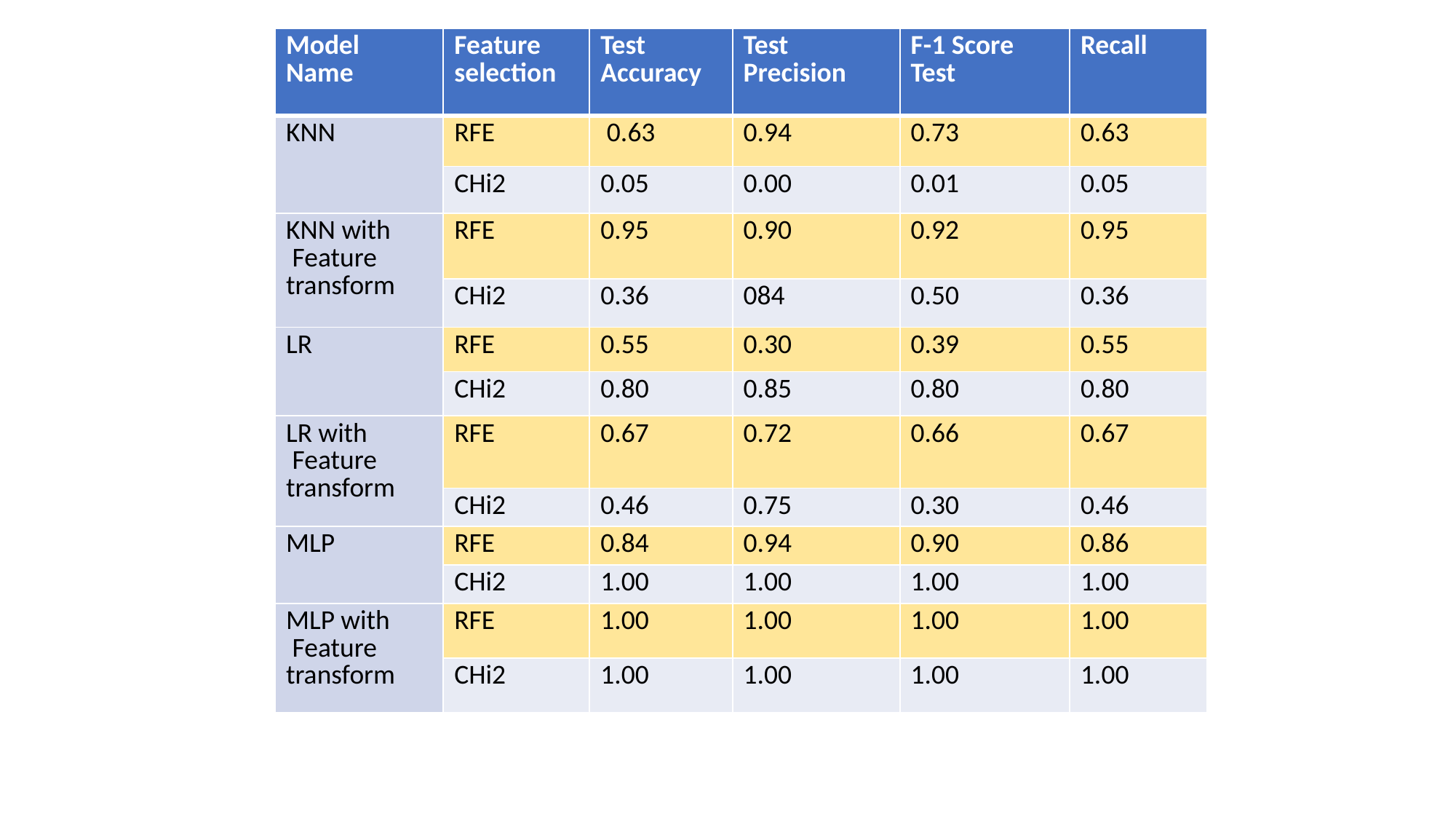

| Model Name | Feature selection | Test Accuracy | Test Precision | F-1 Score Test | Recall |
| --- | --- | --- | --- | --- | --- |
| KNN | RFE | 0.63 | 0.94 | 0.73 | 0.63 |
|  | CHi2 | 0.05 | 0.00 | 0.01 | 0.05 |
| KNN with Feature transform | RFE | 0.95 | 0.90 | 0.92 | 0.95 |
|  | CHi2 | 0.36 | 084 | 0.50 | 0.36 |
| LR | RFE | 0.55 | 0.30 | 0.39 | 0.55 |
|  | CHi2 | 0.80 | 0.85 | 0.80 | 0.80 |
| LR with Feature transform | RFE | 0.67 | 0.72 | 0.66 | 0.67 |
|  | CHi2 | 0.46 | 0.75 | 0.30 | 0.46 |
| MLP | RFE | 0.84 | 0.94 | 0.90 | 0.86 |
|  | CHi2 | 1.00 | 1.00 | 1.00 | 1.00 |
| MLP with Feature transform | RFE | 1.00 | 1.00 | 1.00 | 1.00 |
|  | CHi2 | 1.00 | 1.00 | 1.00 | 1.00 |